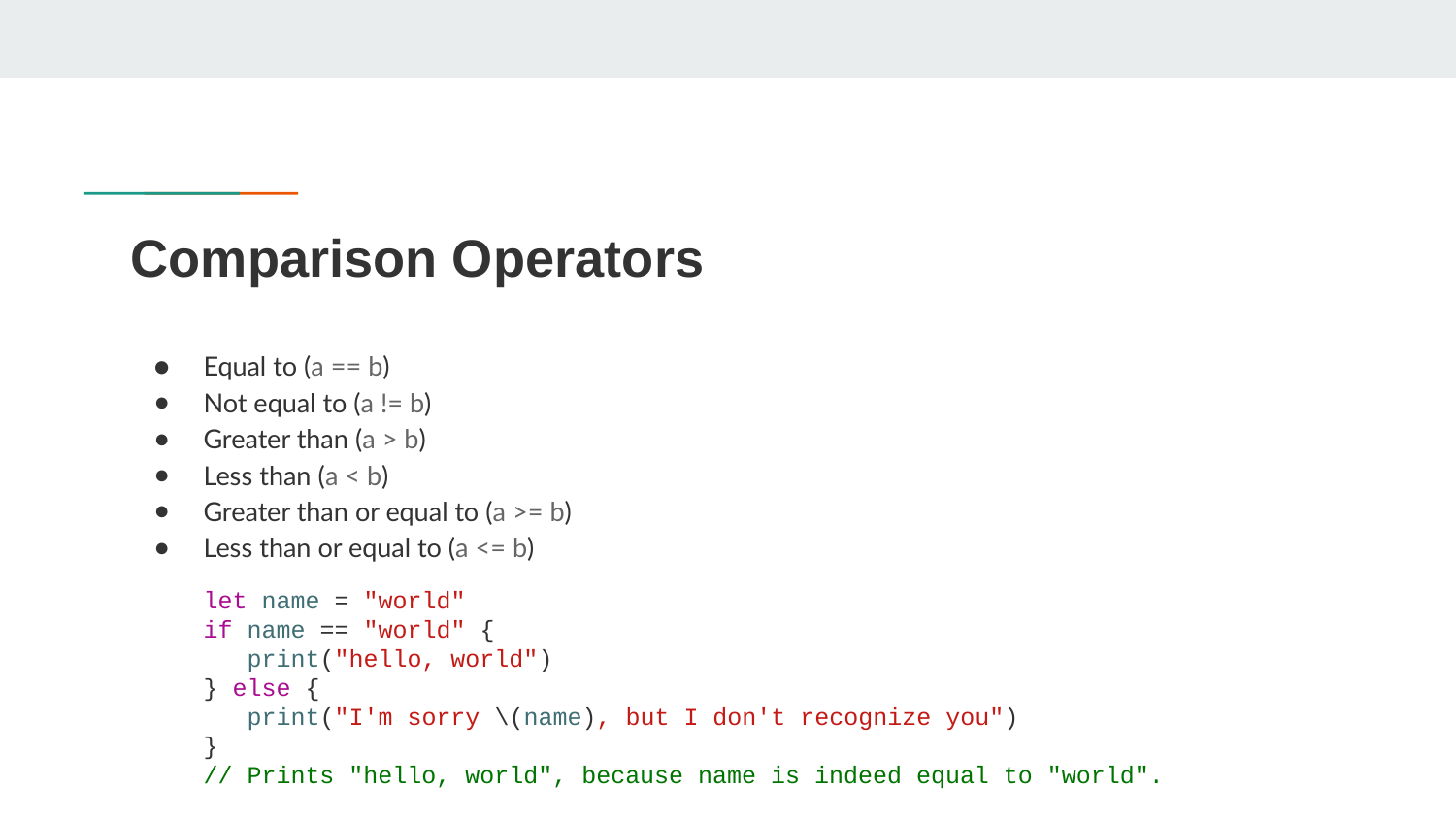

# Comparison Operators

Equal to (a == b)
Not equal to (a != b)
Greater than (a > b)
Less than (a < b)
Greater than or equal to (a >= b)
Less than or equal to (a <= b)
let name = "world"
if name == "world" {
   print("hello, world")
} else {
   print("I'm sorry \(name), but I don't recognize you")
}
// Prints "hello, world", because name is indeed equal to "world".